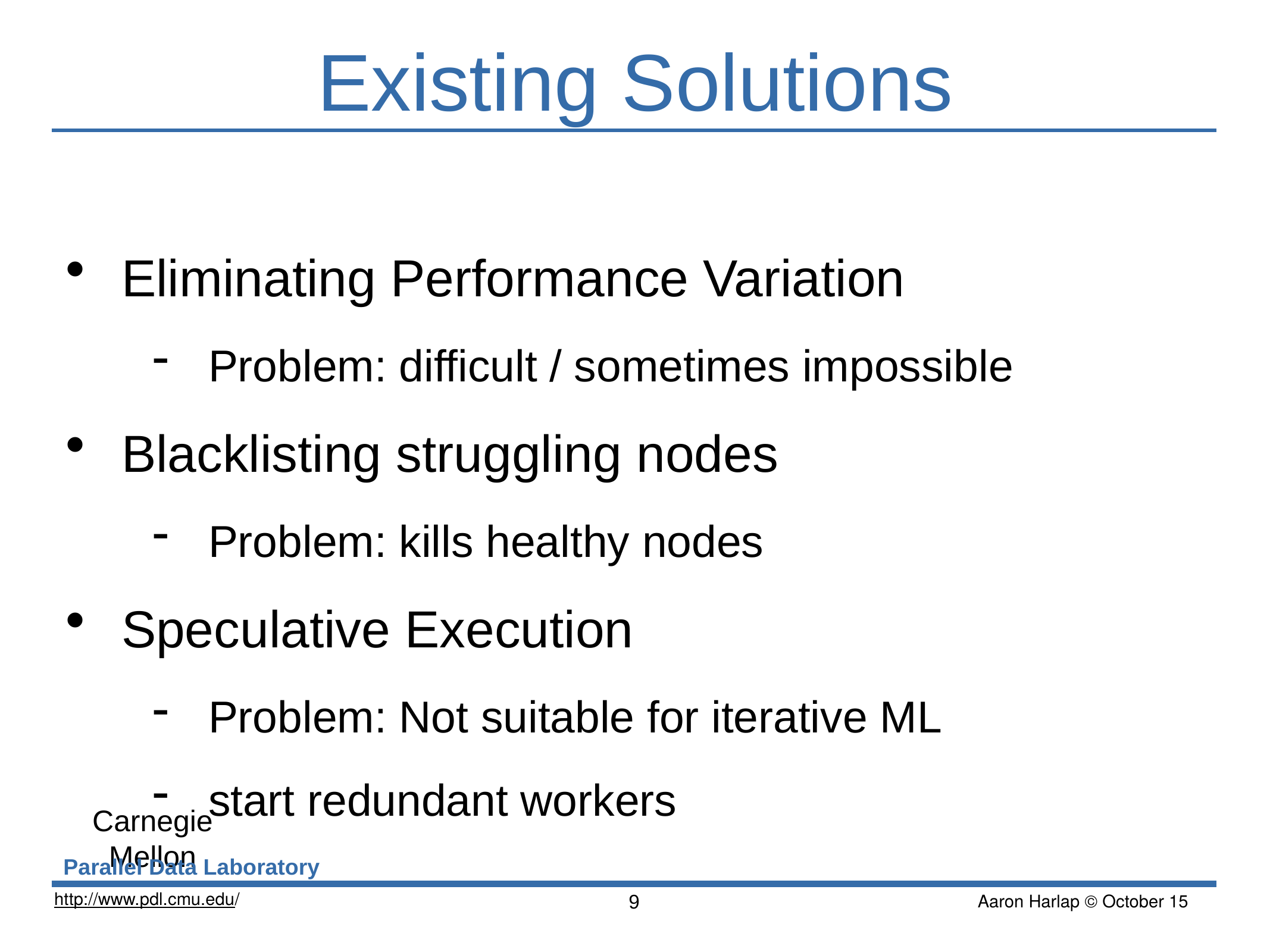

# Existing Solutions

Eliminating Performance Variation
Problem: difficult / sometimes impossible
Blacklisting struggling nodes
Problem: kills healthy nodes
Speculative Execution
Problem: Not suitable for iterative ML
start redundant workers
9